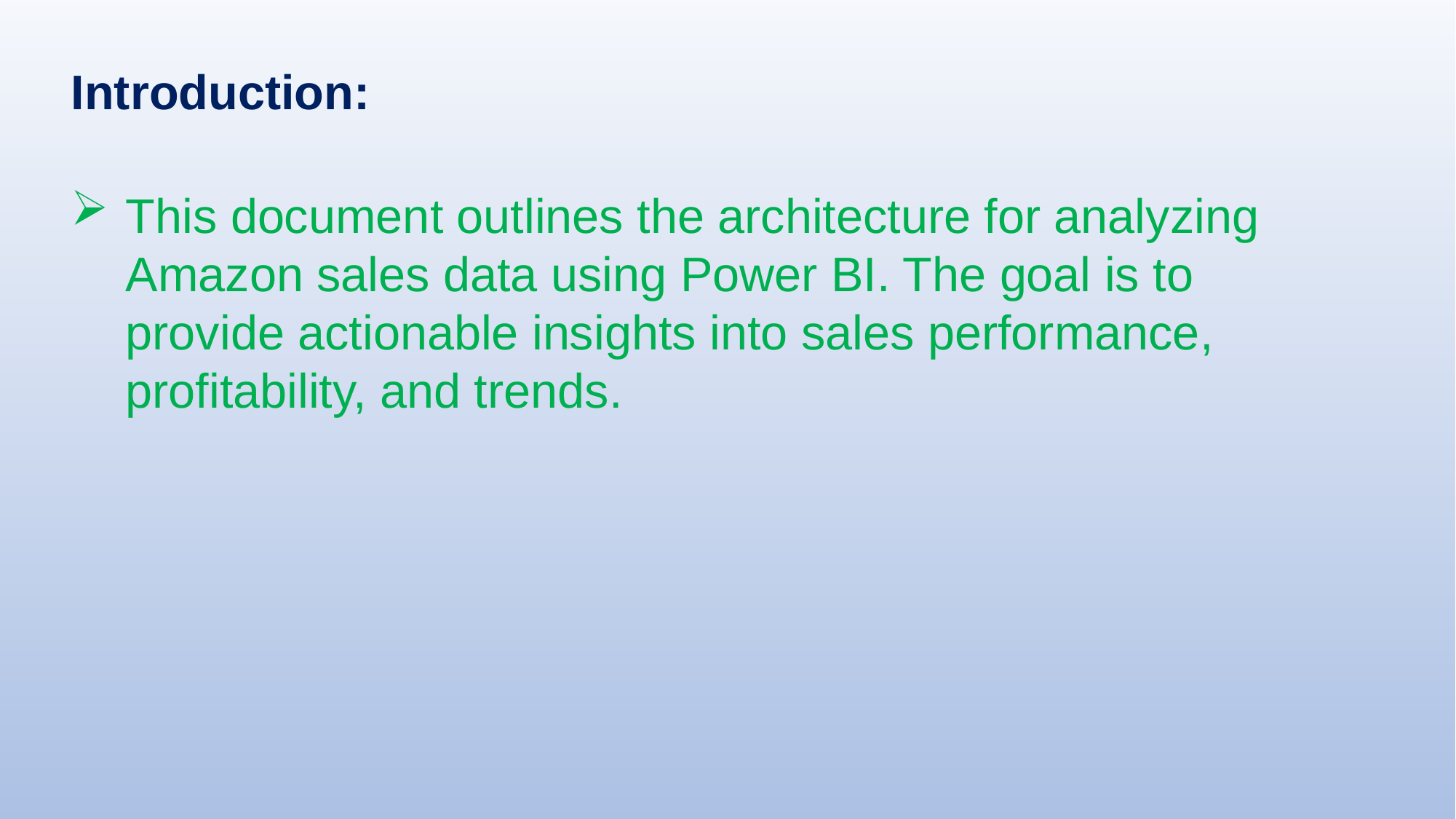

Introduction:

This document outlines the architecture for analyzing Amazon sales data using Power BI. The goal is to provide actionable insights into sales performance, profitability, and trends.